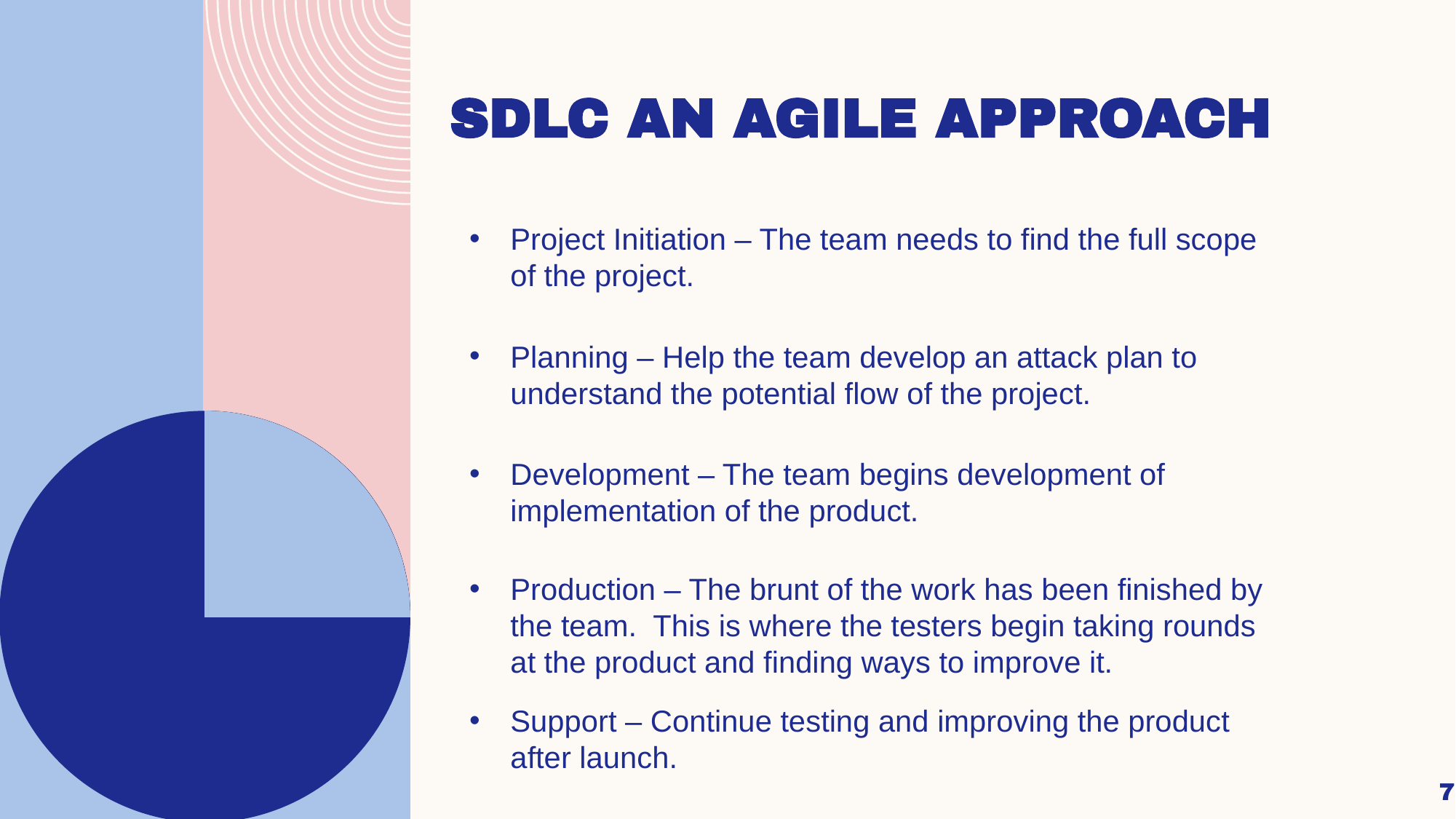

# SDLC an Agile Approach
Project Initiation – The team needs to find the full scope of the project.
Planning – Help the team develop an attack plan to understand the potential flow of the project.
Development – The team begins development of implementation of the product.
Production – The brunt of the work has been finished by the team.  This is where the testers begin taking rounds at the product and finding ways to improve it.
Support – Continue testing and improving the product after launch.
7